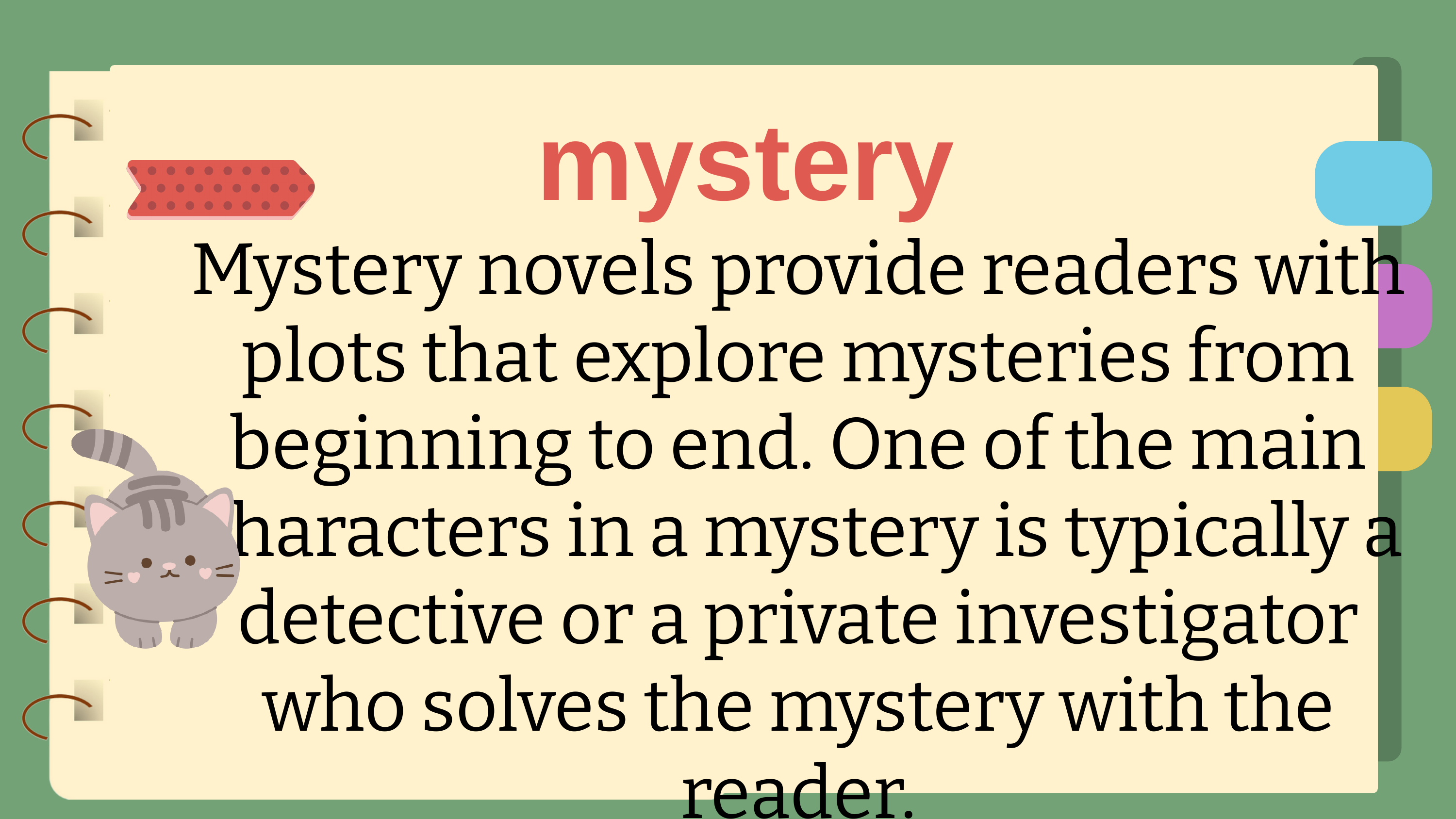

mystery

Mystery novels provide readers with plots that explore mysteries from beginning to end. One of the main characters in a mystery is typically a detective or a private investigator who solves the mystery with the reader.